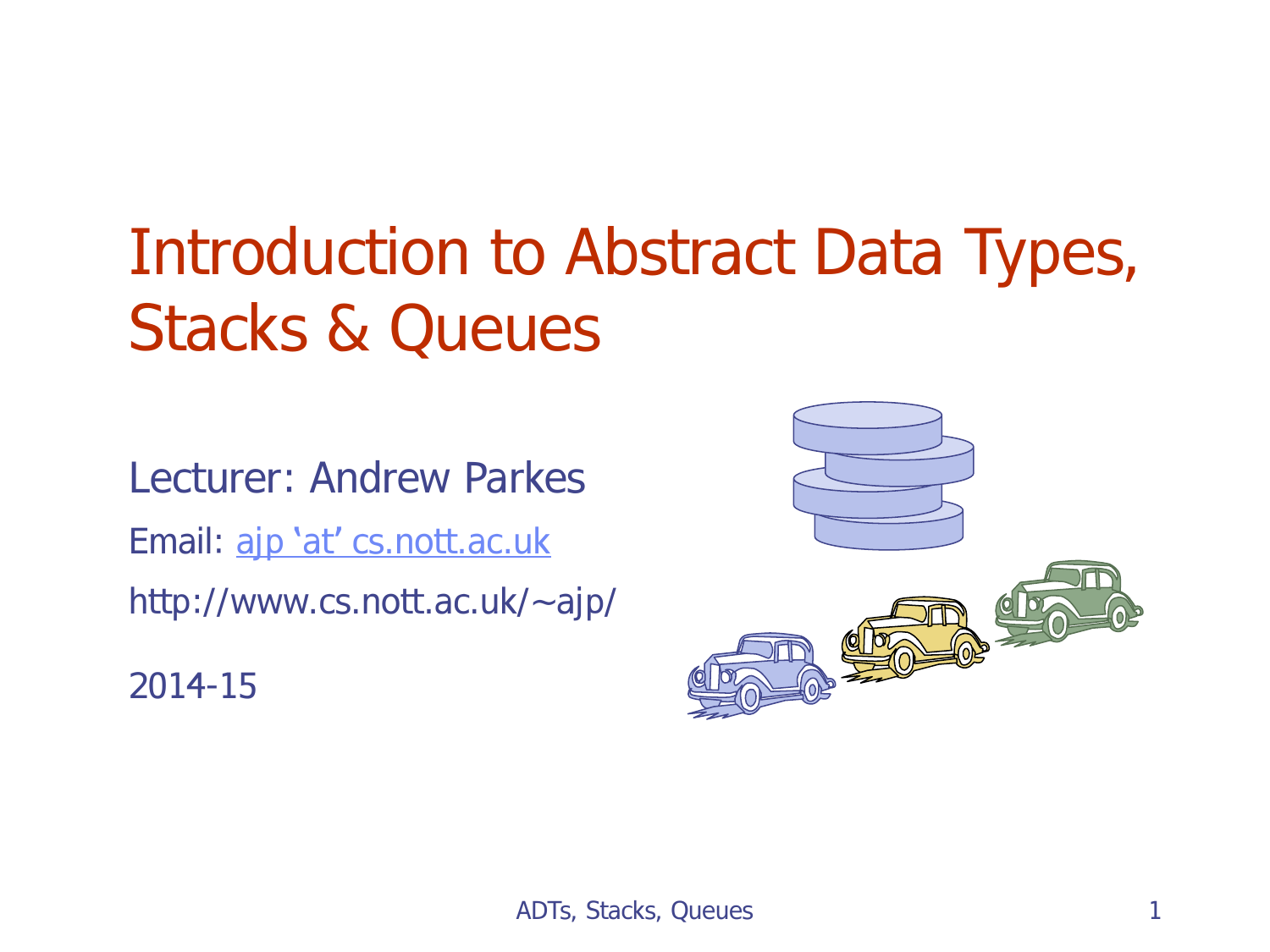

# Introduction to Abstract Data Types, Stacks & Queues

Lecturer: Andrew Parkes
Email: ajp ‘at’ cs.nott.ac.uk
http://www.cs.nott.ac.uk/~ajp/
2014-15

ADTs, Stacks, Queues
1